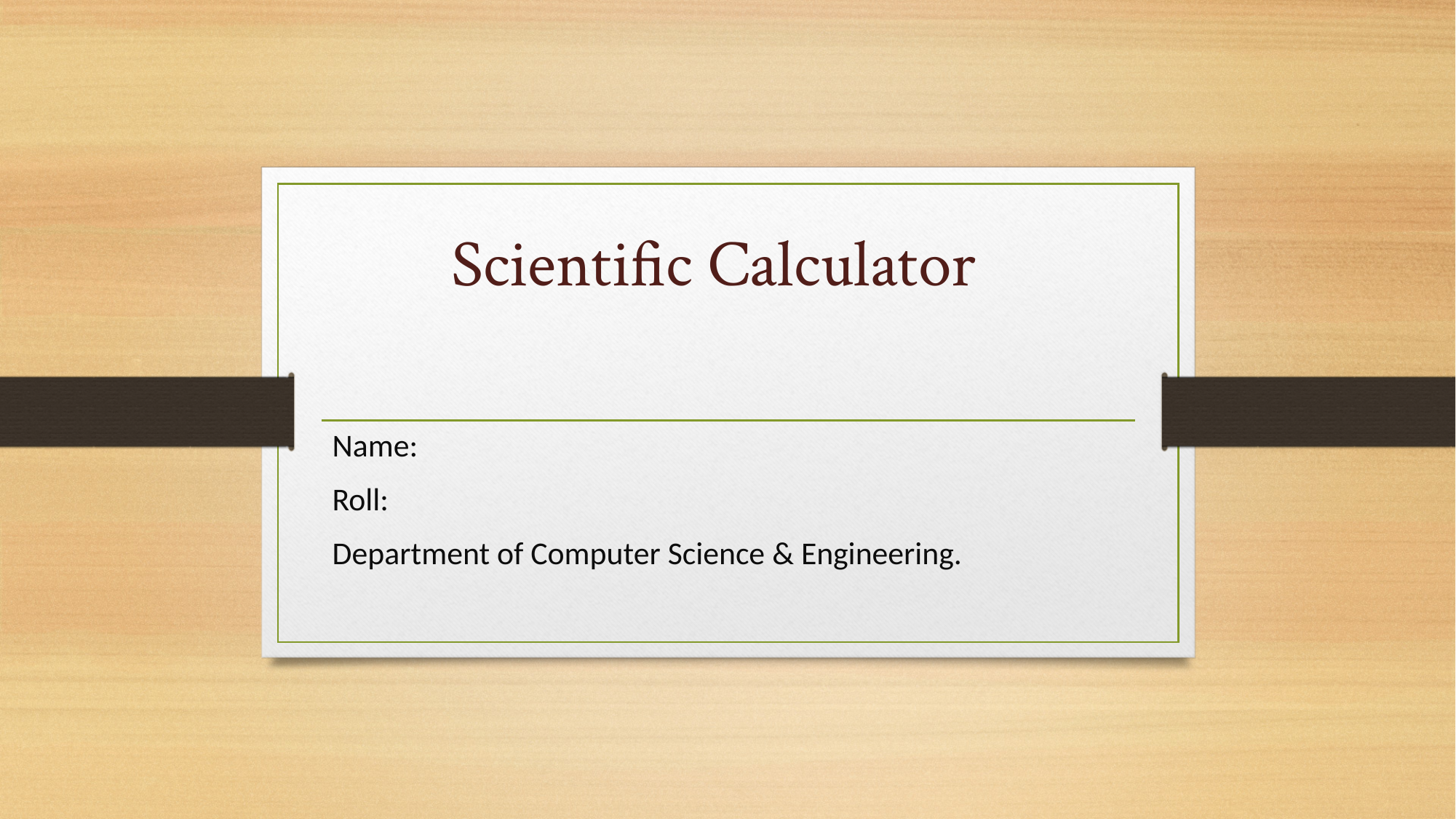

# Scientific Calculator
Name:
Roll:
Department of Computer Science & Engineering.